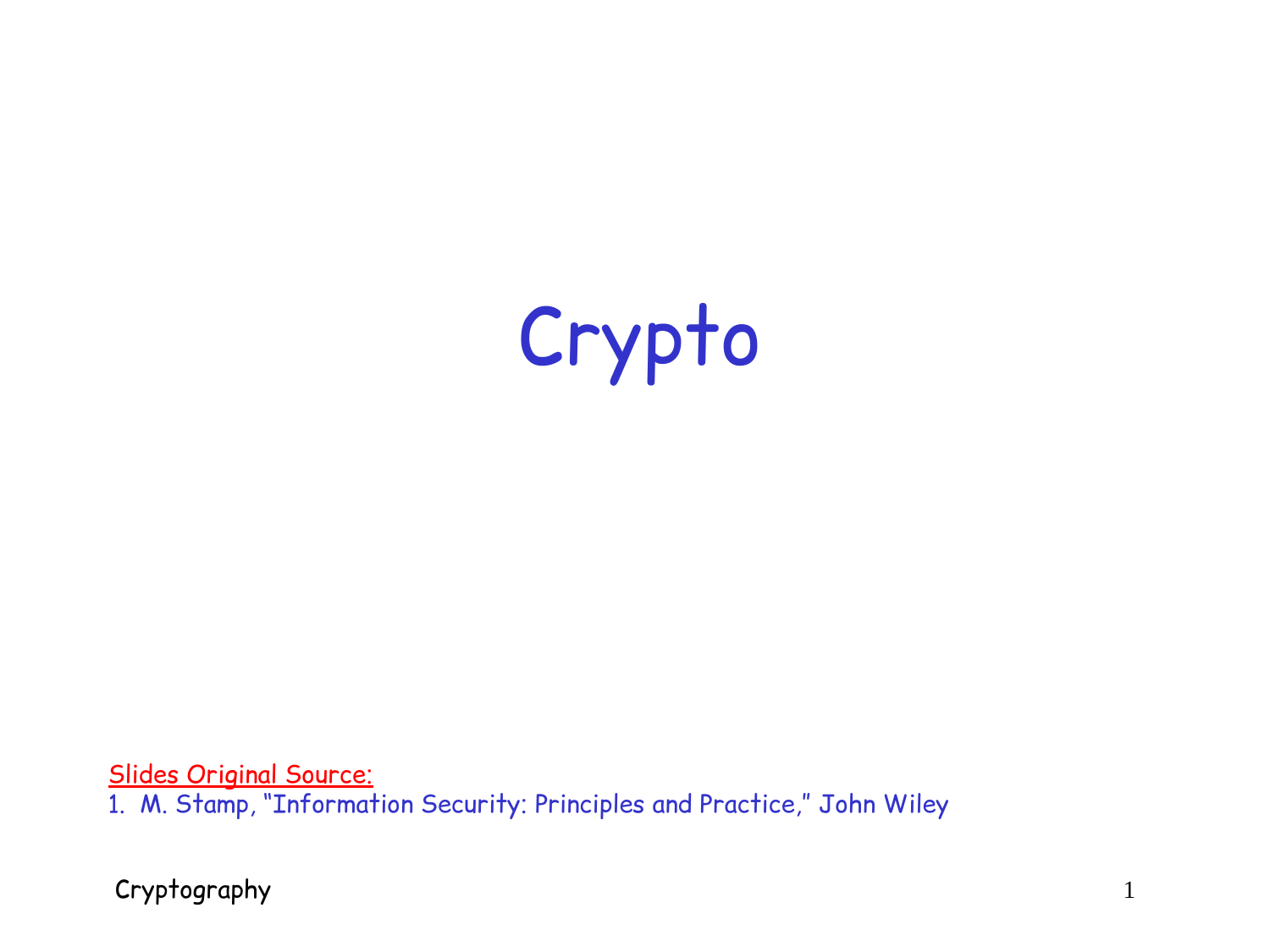

# Crypto
Slides Original Source:
M. Stamp, “Information Security: Principles and Practice,” John Wiley
 Cryptography                                                                                                                   1